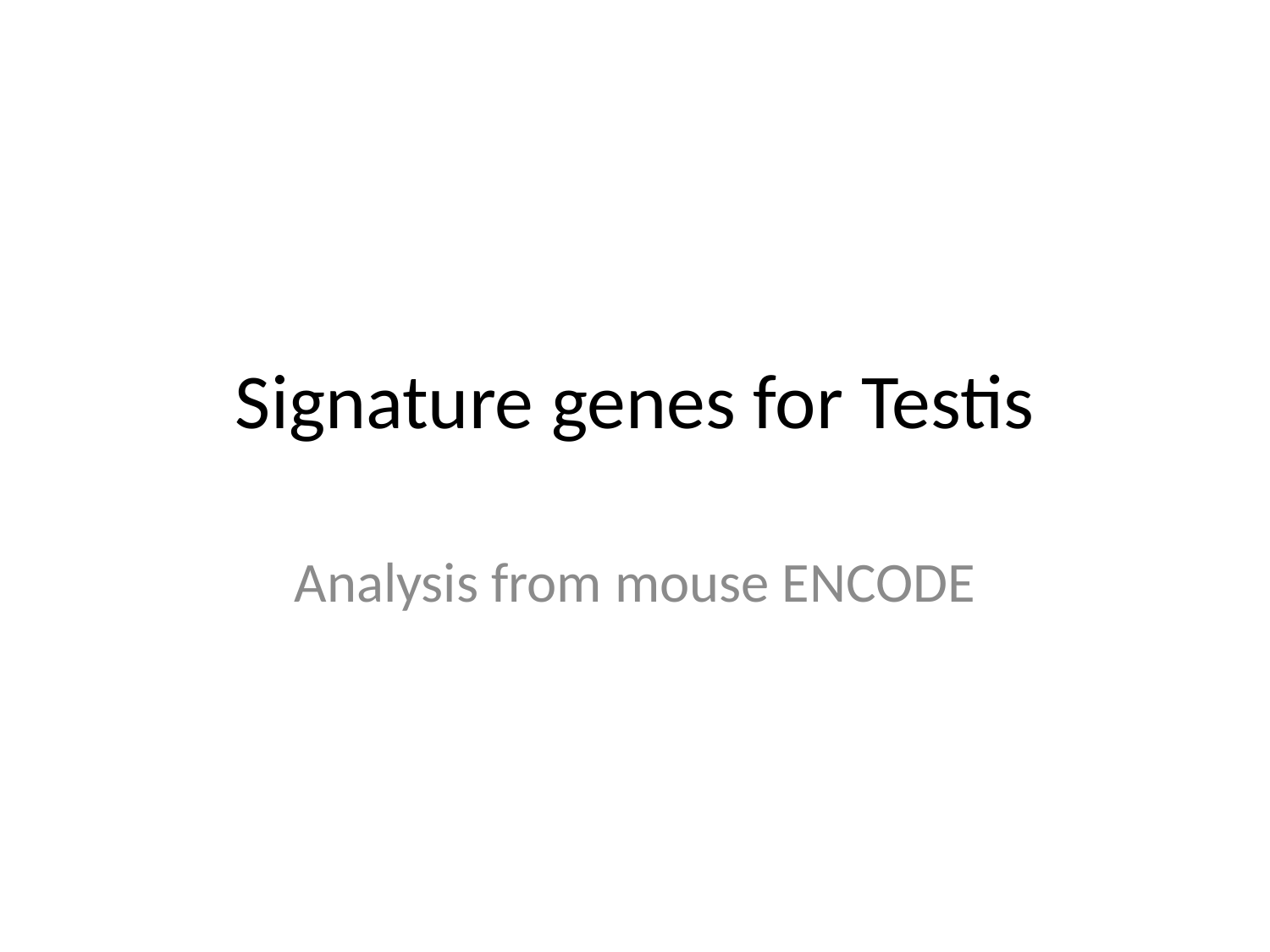

# Signature genes for Testis
Analysis from mouse ENCODE